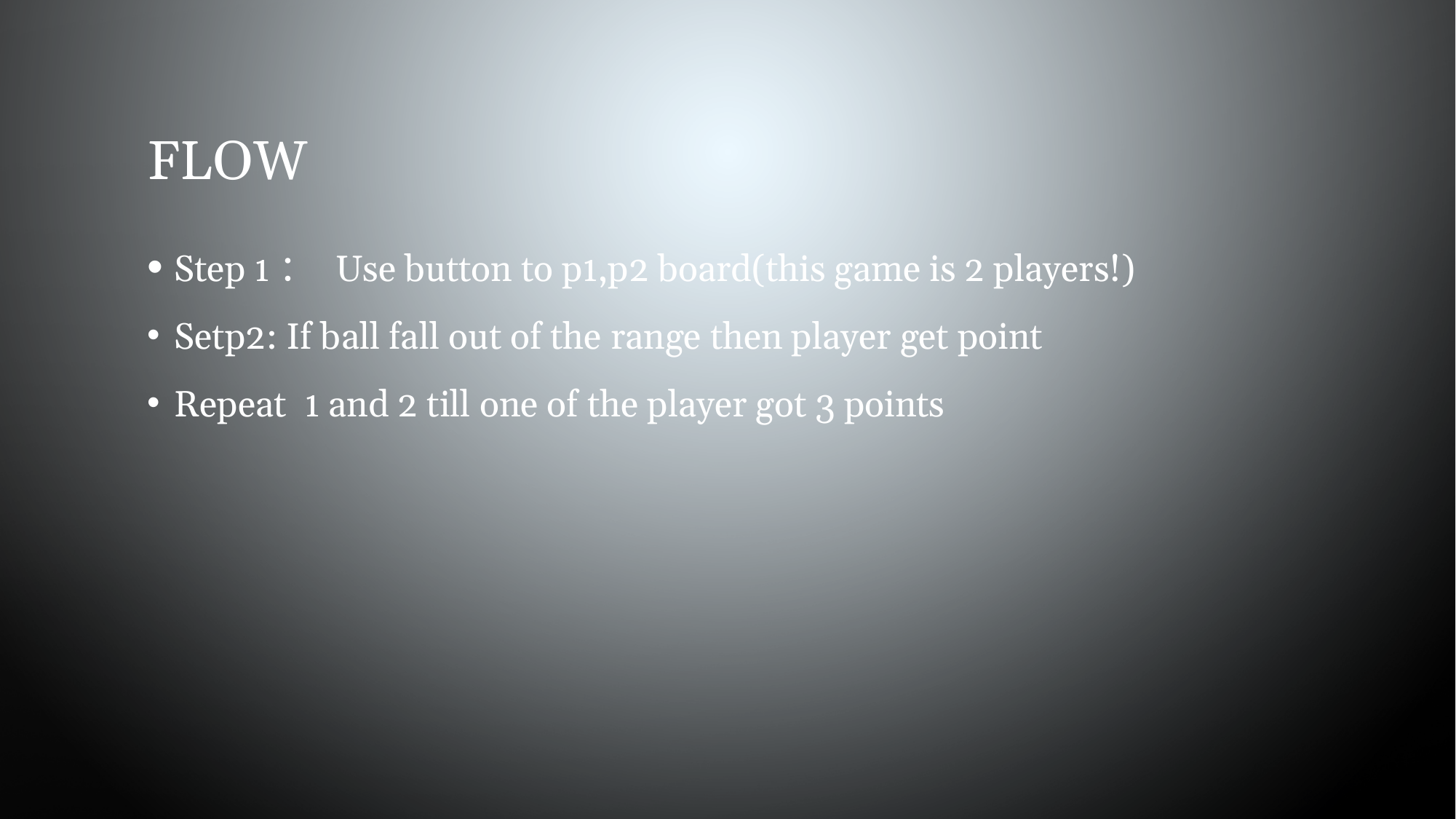

flow
Step 1： Use button to p1,p2 board(this game is 2 players!)
Setp2: If ball fall out of the range then player get point
Repeat  1 and 2 till one of the player got 3 points